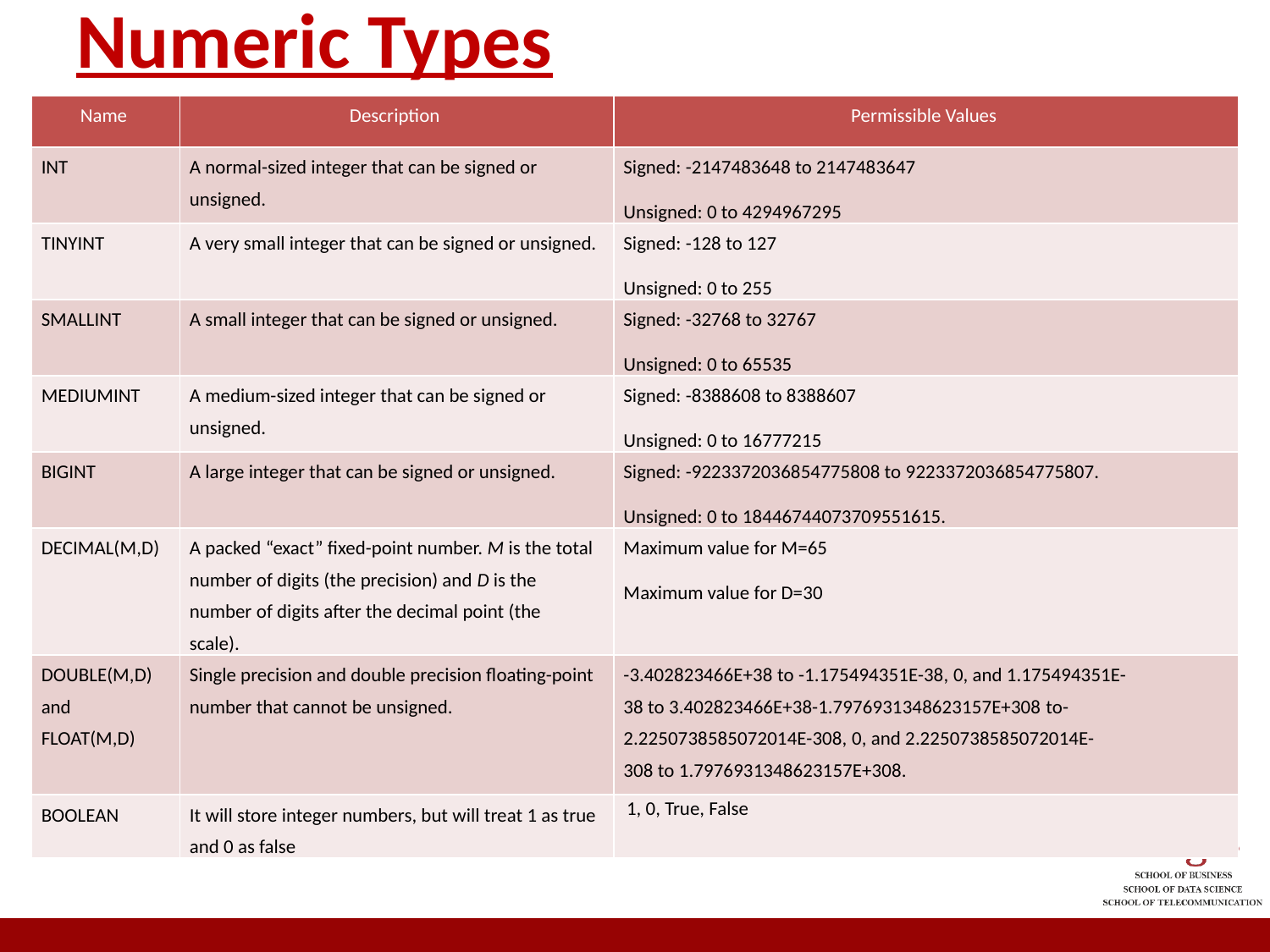

# Numeric Types
| Name | Description | Permissible Values |
| --- | --- | --- |
| INT | A normal-sized integer that can be signed or unsigned. | Signed: -2147483648 to 2147483647 Unsigned: 0 to 4294967295 |
| TINYINT | A very small integer that can be signed or unsigned. | Signed: -128 to 127 Unsigned: 0 to 255 |
| SMALLINT | A small integer that can be signed or unsigned. | Signed: -32768 to 32767 Unsigned: 0 to 65535 |
| MEDIUMINT | A medium-sized integer that can be signed or unsigned. | Signed: -8388608 to 8388607 Unsigned: 0 to 16777215 |
| BIGINT | A large integer that can be signed or unsigned. | Signed: -9223372036854775808 to 9223372036854775807. Unsigned: 0 to 18446744073709551615. |
| DECIMAL(M,D) | A packed “exact” fixed-point number. M is the total number of digits (the precision) and D is the number of digits after the decimal point (the scale). | Maximum value for M=65 Maximum value for D=30 |
| DOUBLE(M,D) and FLOAT(M,D) | Single precision and double precision floating-point number that cannot be unsigned. | -3.402823466E+38 to -1.175494351E-38, 0, and 1.175494351E-38 to 3.402823466E+38-1.7976931348623157E+308 to-2.2250738585072014E-308, 0, and 2.2250738585072014E-308 to 1.7976931348623157E+308. |
| BOOLEAN | It will store integer numbers, but will treat 1 as true and 0 as false | 1, 0, True, False |